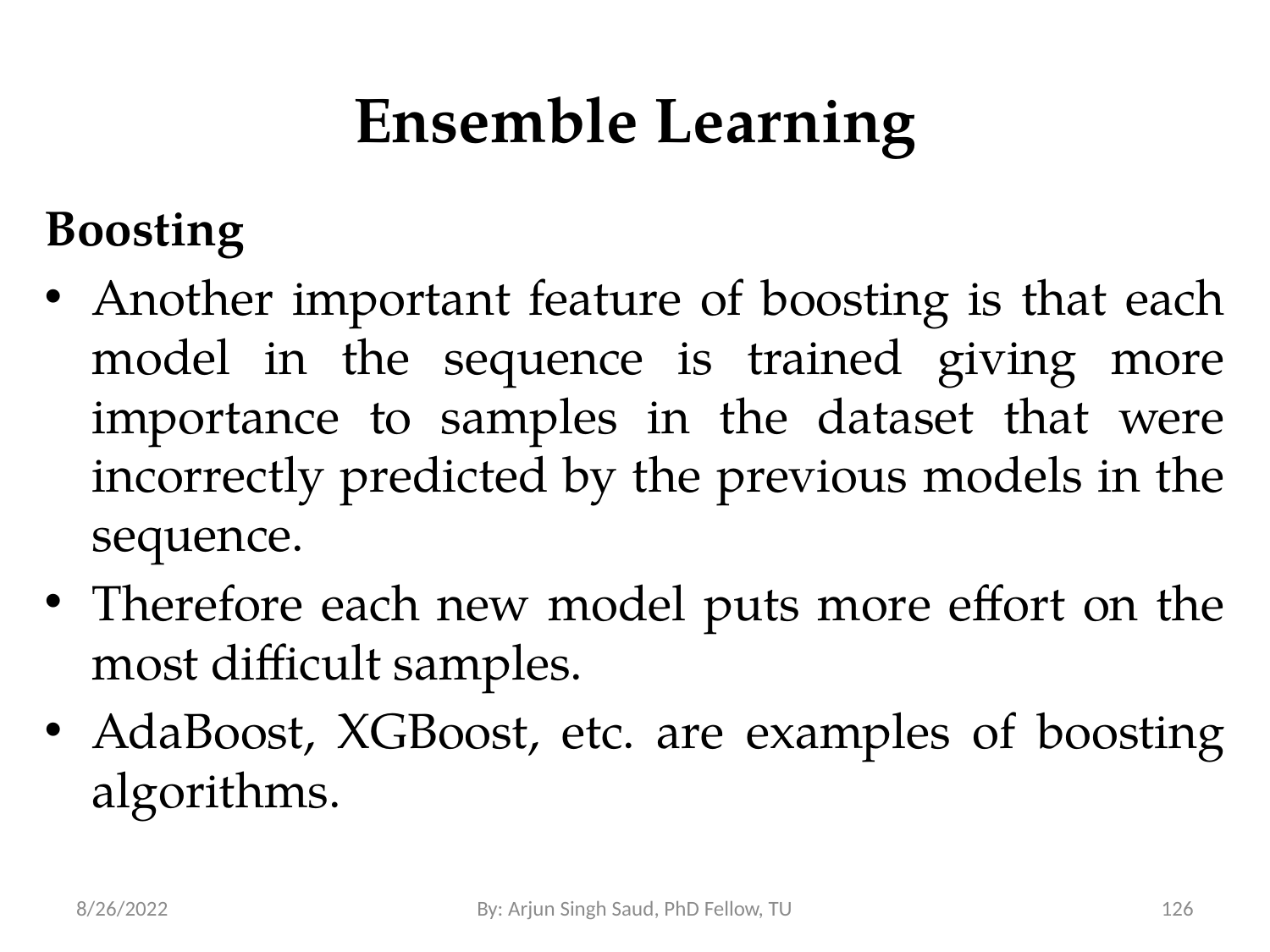

# Ensemble Learning
Boosting
Another important feature of boosting is that each model in the sequence is trained giving more importance to samples in the dataset that were incorrectly predicted by the previous models in the sequence.
Therefore each new model puts more effort on the most difficult samples.
AdaBoost, XGBoost, etc. are examples of boosting algorithms.

8/26/2022
By: Arjun Singh Saud, PhD Fellow, TU
126